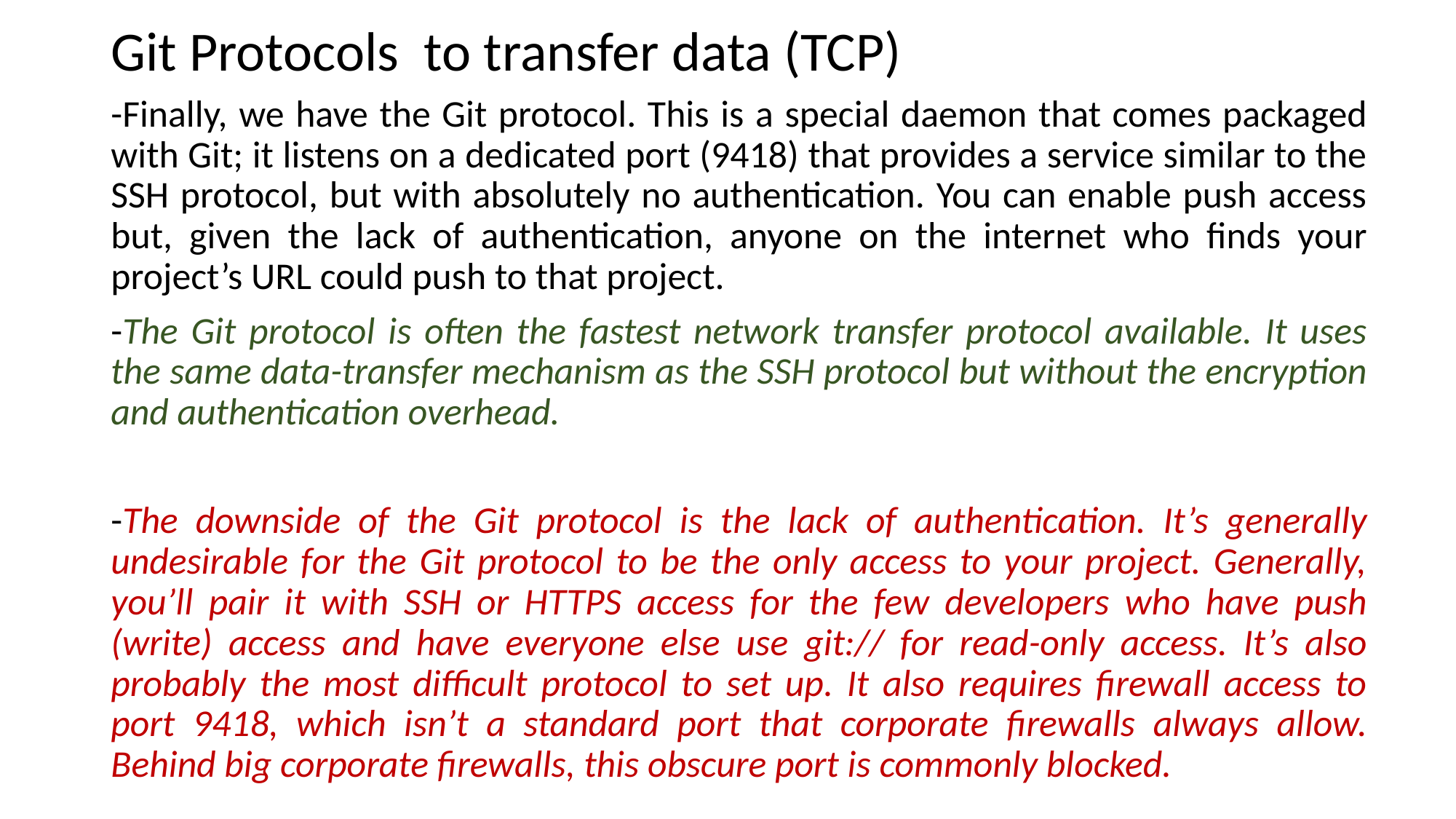

# Git Protocols  to transfer data (TCP)
-Finally, we have the Git protocol. This is a special daemon that comes packaged with Git; it listens on a dedicated port (9418) that provides a service similar to the SSH protocol, but with absolutely no authentication. You can enable push access but, given the lack of authentication, anyone on the internet who finds your project’s URL could push to that project.
-The Git protocol is often the fastest network transfer protocol available. It uses the same data-transfer mechanism as the SSH protocol but without the encryption and authentication overhead.

-The downside of the Git protocol is the lack of authentication. It’s generally undesirable for the Git protocol to be the only access to your project. Generally, you’ll pair it with SSH or HTTPS access for the few developers who have push (write) access and have everyone else use git:// for read-only access. It’s also probably the most difficult protocol to set up. It also requires firewall access to port 9418, which isn’t a standard port that corporate firewalls always allow. Behind big corporate firewalls, this obscure port is commonly blocked.